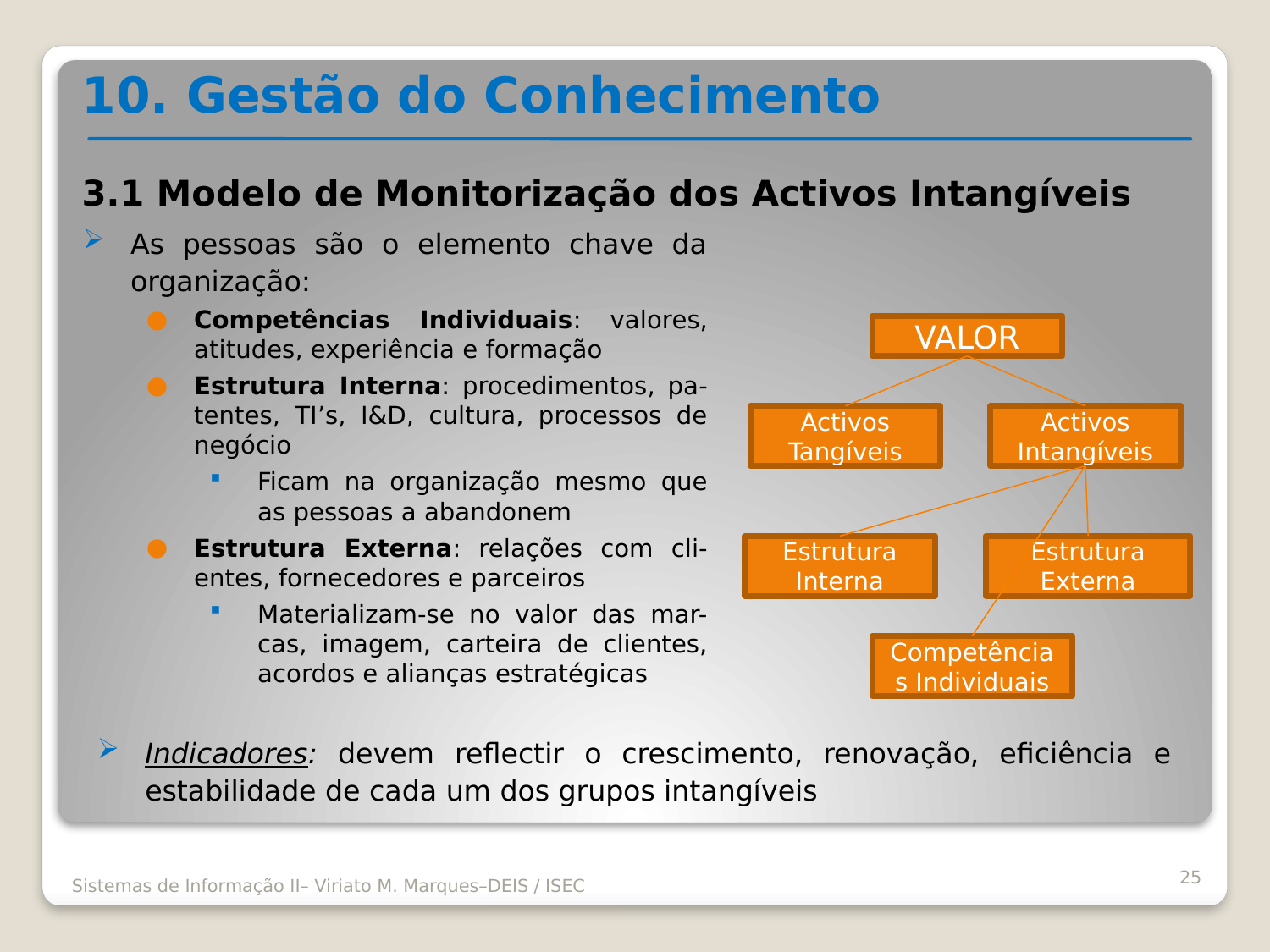

10. Gestão do Conhecimento
3.1 Modelo de Monitorização dos Activos Intangíveis
As pessoas são o elemento chave da organização:
Competências Individuais: valores, atitudes, experiência e formação
Estrutura Interna: procedimentos, pa-tentes, TI’s, I&D, cultura, processos de negócio
Ficam na organização mesmo que as pessoas a abandonem
Estrutura Externa: relações com cli-entes, fornecedores e parceiros
Materializam-se no valor das mar-cas, imagem, carteira de clientes, acordos e alianças estratégicas
VALOR
Activos Tangíveis
Activos Intangíveis
Estrutura Interna
Estrutura Externa
Competências Individuais
Indicadores: devem reflectir o crescimento, renovação, eficiência e estabilidade de cada um dos grupos intangíveis
25
Sistemas de Informação II– Viriato M. Marques–DEIS / ISEC